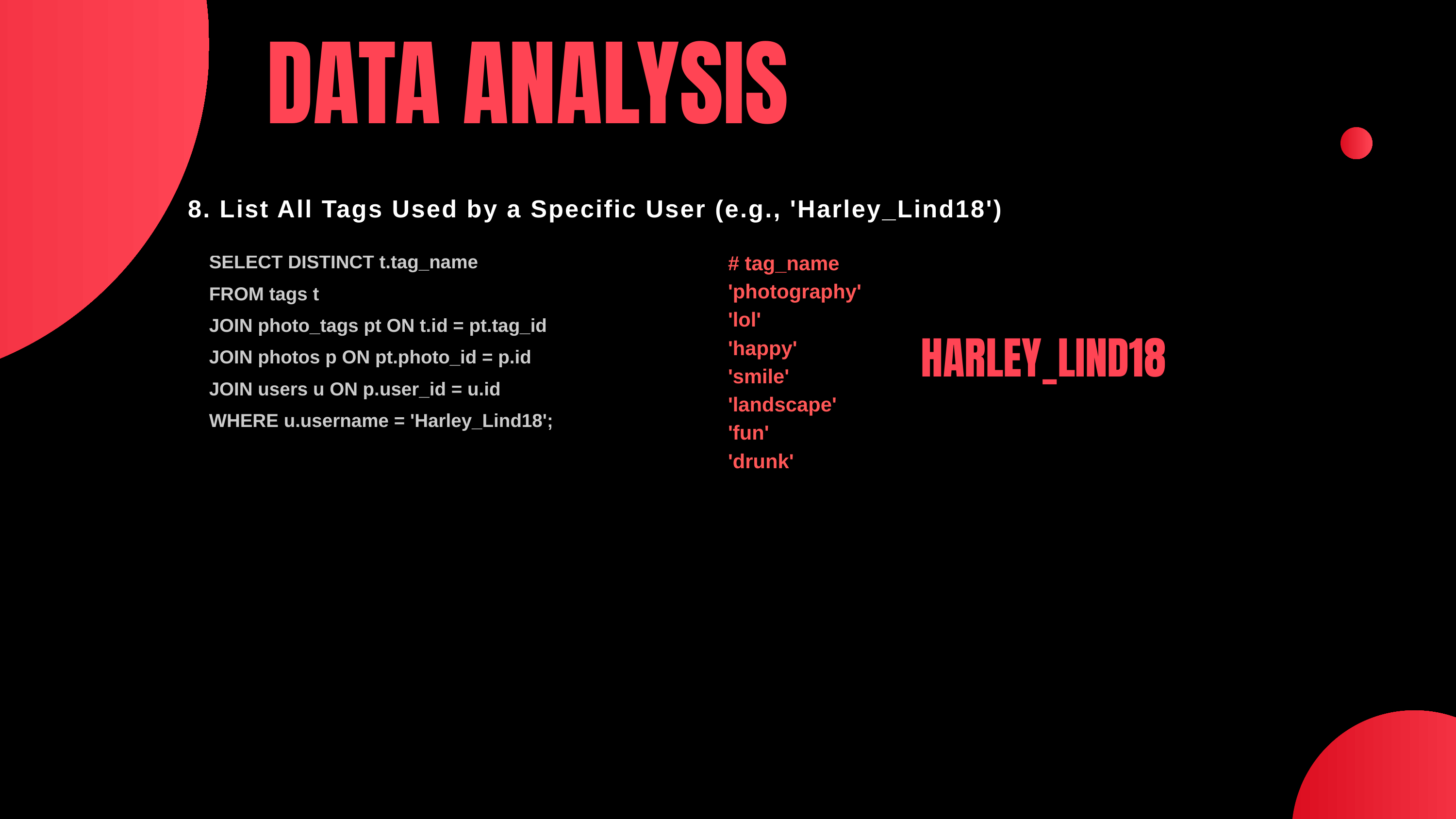

DATA ANALYSIS

8. List All Tags Used by a Specific User (e.g., 'Harley_Lind18')
SELECT DISTINCT t.tag_name
FROM tags t
JOIN photo_tags pt ON t.id = pt.tag_id
JOIN photos p ON pt.photo_id = p.id
JOIN users u ON p.user_id = u.id
WHERE u.username = 'Harley_Lind18';
# tag_name
'photography'
'lol'
'happy'
'smile'
'landscape'
'fun'
'drunk'
HARLEY_LIND18